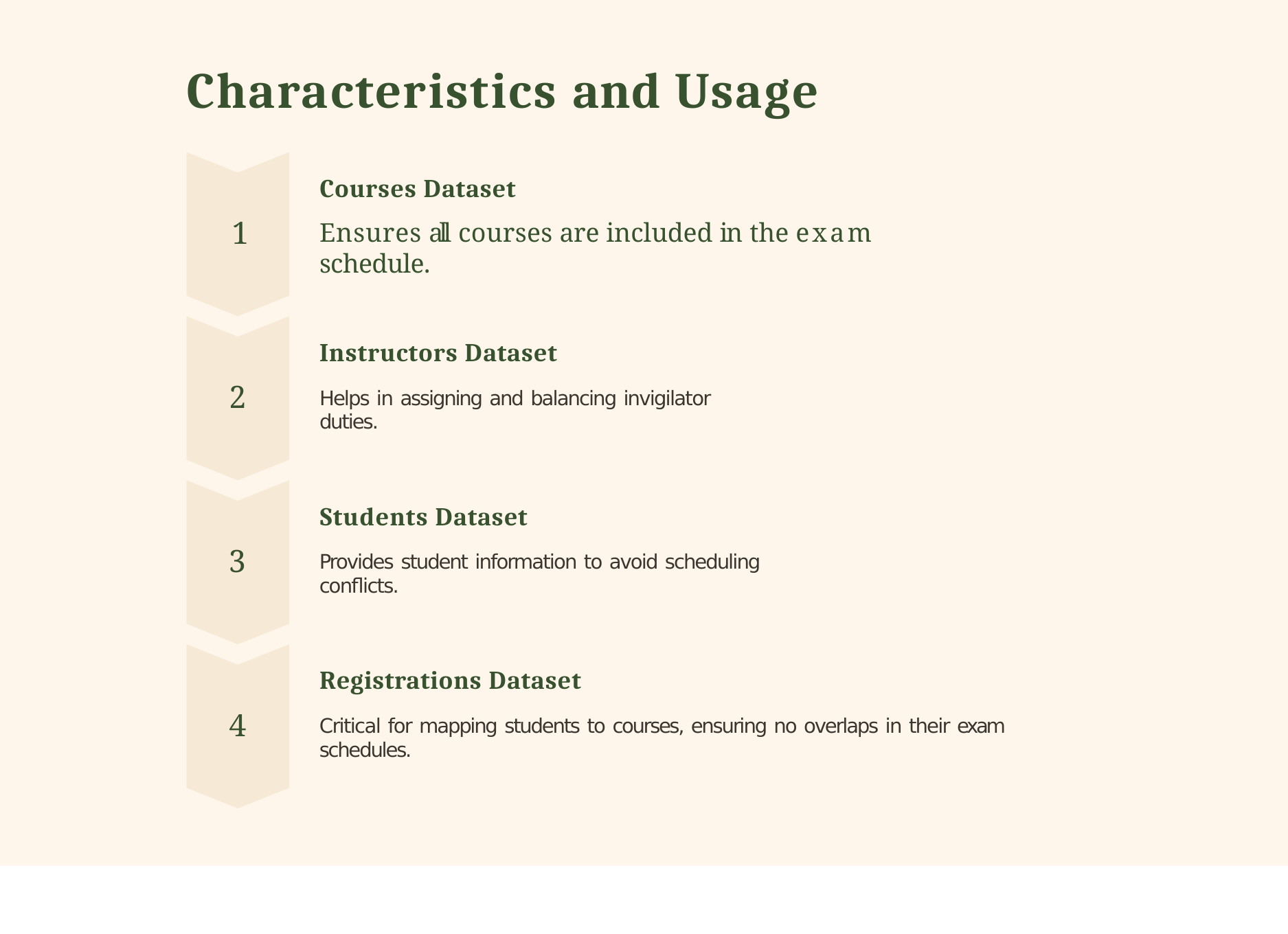

# Characteristics and Usage

Courses Dataset
1
Ensures all courses are included in the exam schedule.

Instructors Dataset
Helps in assigning and balancing invigilator duties.
2

Students Dataset
Provides student information to avoid scheduling conflicts.
3

Registrations Dataset
Critical for mapping students to courses, ensuring no overlaps in their exam schedules.
4